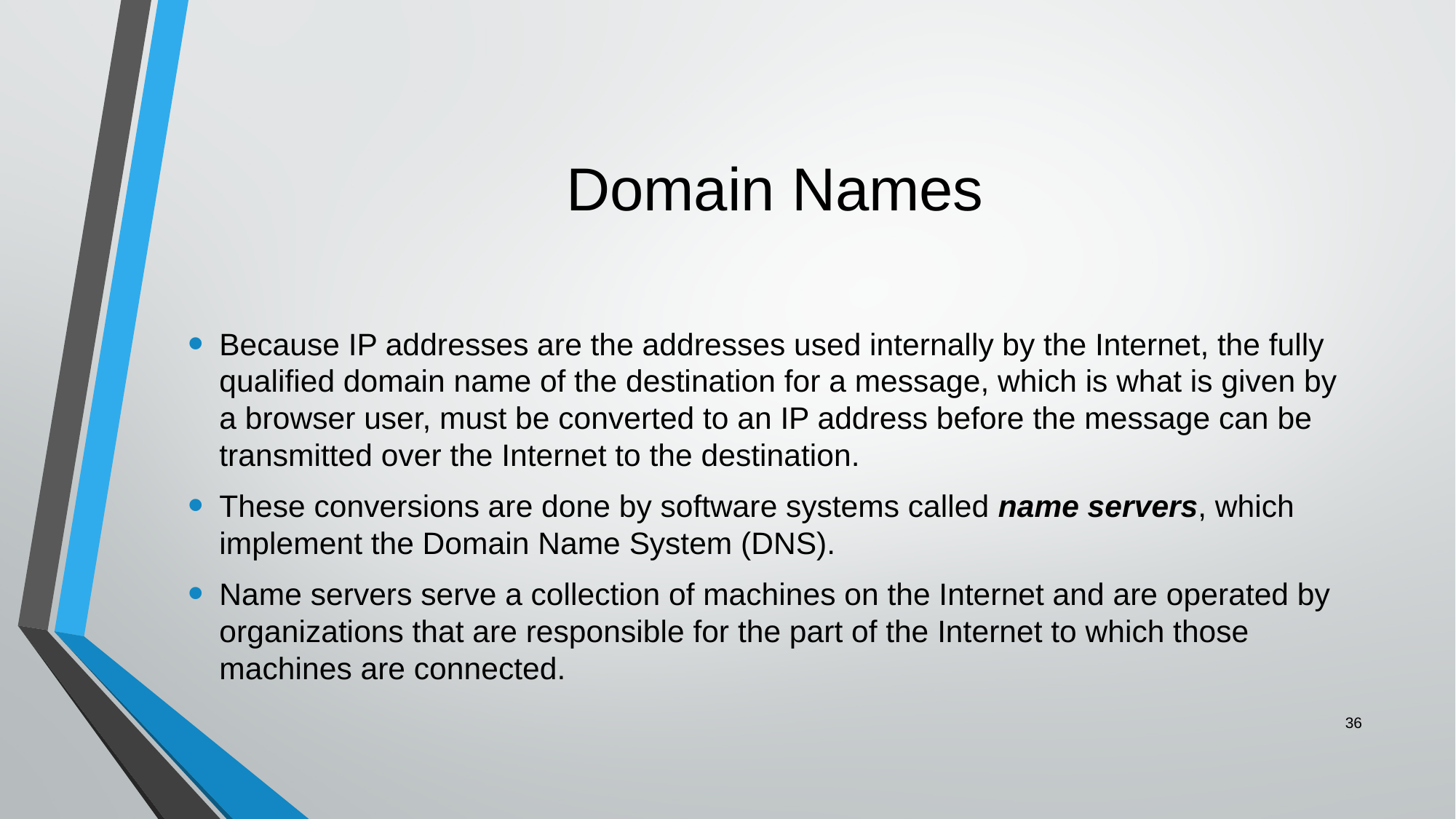

# Domain Names
Because IP addresses are the addresses used internally by the Internet, the fully qualified domain name of the destination for a message, which is what is given by a browser user, must be converted to an IP address before the message can be transmitted over the Internet to the destination.
These conversions are done by software systems called name servers, which implement the Domain Name System (DNS).
Name servers serve a collection of machines on the Internet and are operated by organizations that are responsible for the part of the Internet to which those machines are connected.
36